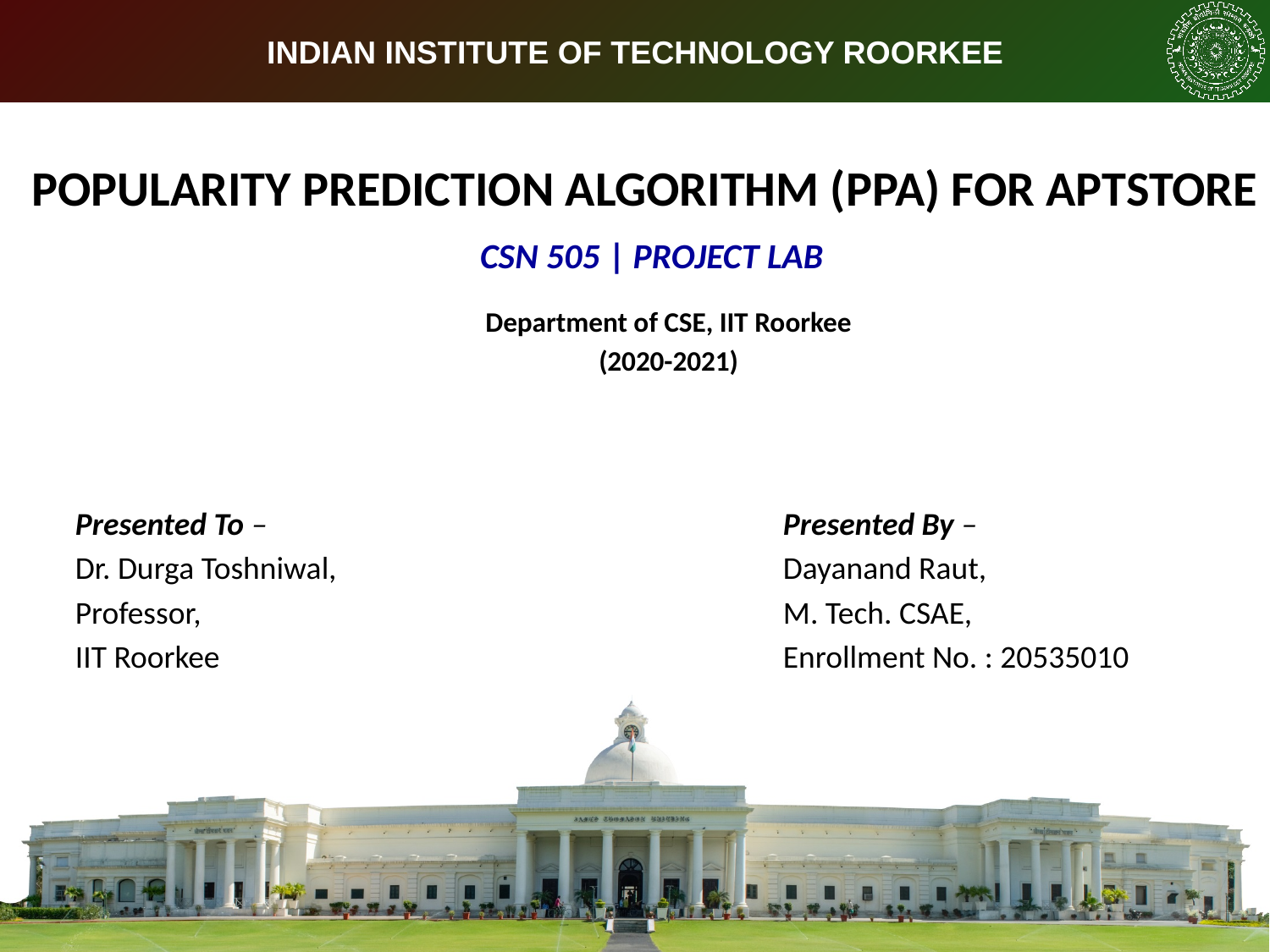

POPULARITY PREDICTION ALGORITHM (PPA) FOR APTSTORE
CSN 505 | PROJECT LAB
Department of CSE, IIT Roorkee
(2020-2021)
Presented To –
Dr. Durga Toshniwal,
Professor,
IIT Roorkee

Presented By –
Dayanand Raut,
M. Tech. CSAE,
Enrollment No. : 20535010